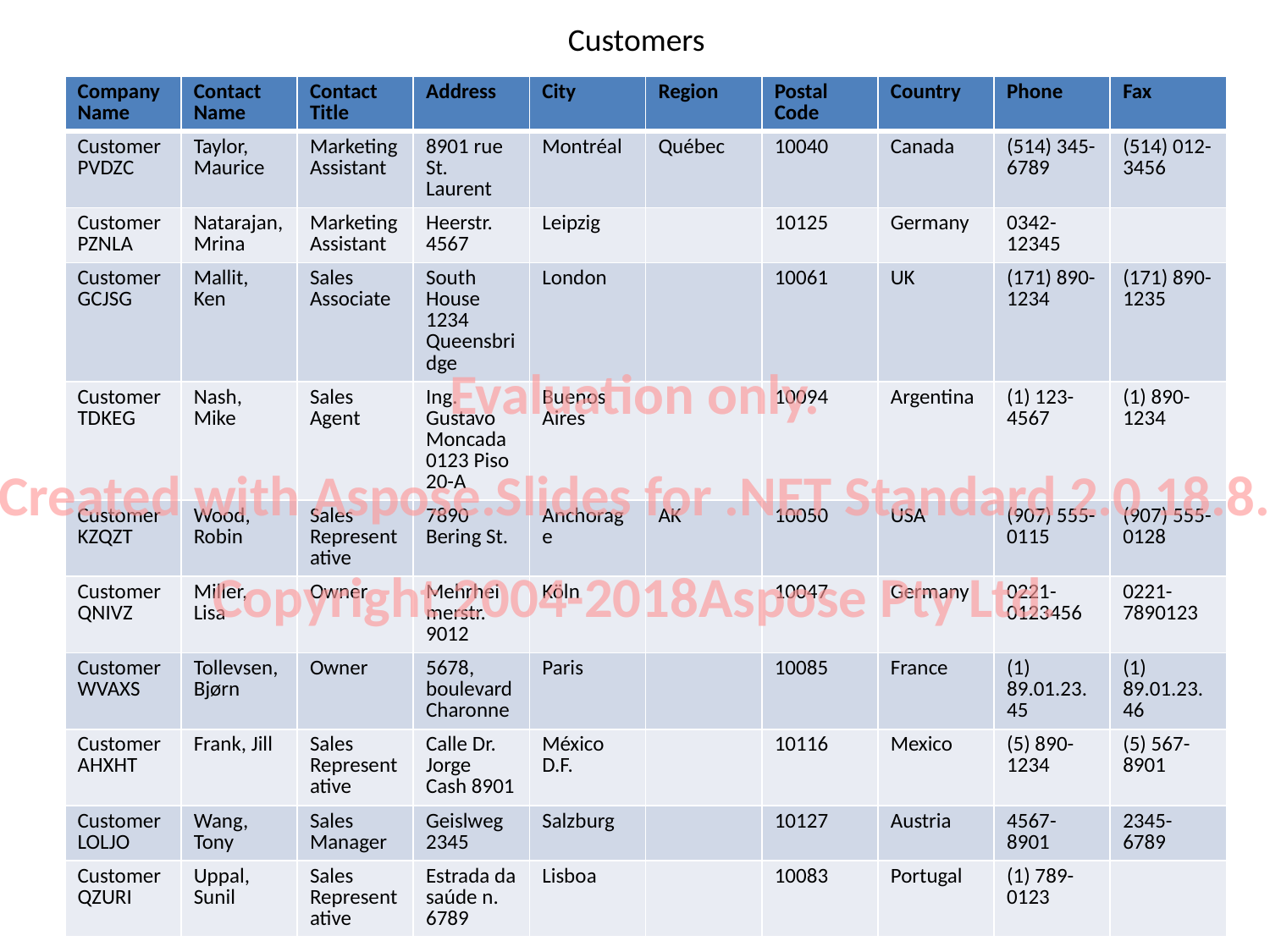

Customers
| Company Name | Contact Name | Contact Title | Address | City | Region | Postal Code | Country | Phone | Fax |
| --- | --- | --- | --- | --- | --- | --- | --- | --- | --- |
| Customer PVDZC | Taylor, Maurice | Marketing Assistant | 8901 rue St. Laurent | Montréal | Québec | 10040 | Canada | (514) 345-6789 | (514) 012-3456 |
| Customer PZNLA | Natarajan, Mrina | Marketing Assistant | Heerstr. 4567 | Leipzig |  | 10125 | Germany | 0342-12345 |  |
| Customer GCJSG | Mallit, Ken | Sales Associate | South House 1234 Queensbridge | London |  | 10061 | UK | (171) 890-1234 | (171) 890-1235 |
| Customer TDKEG | Nash, Mike | Sales Agent | Ing. Gustavo Moncada 0123 Piso 20-A | Buenos Aires |  | 10094 | Argentina | (1) 123-4567 | (1) 890-1234 |
| Customer KZQZT | Wood, Robin | Sales Representative | 7890 Bering St. | Anchorage | AK | 10050 | USA | (907) 555-0115 | (907) 555-0128 |
| Customer QNIVZ | Miller, Lisa | Owner | Mehrheimerstr. 9012 | Köln |  | 10047 | Germany | 0221-0123456 | 0221-7890123 |
| Customer WVAXS | Tollevsen, Bjørn | Owner | 5678, boulevard Charonne | Paris |  | 10085 | France | (1) 89.01.23.45 | (1) 89.01.23.46 |
| Customer AHXHT | Frank, Jill | Sales Representative | Calle Dr. Jorge Cash 8901 | México D.F. |  | 10116 | Mexico | (5) 890-1234 | (5) 567-8901 |
| Customer LOLJO | Wang, Tony | Sales Manager | Geislweg 2345 | Salzburg |  | 10127 | Austria | 4567-8901 | 2345-6789 |
| Customer QZURI | Uppal, Sunil | Sales Representative | Estrada da saúde n. 6789 | Lisboa |  | 10083 | Portugal | (1) 789-0123 |  |
Evaluation only.
Created with Aspose.Slides for .NET Standard 2.0 18.8.
Copyright 2004-2018Aspose Pty Ltd.
Evaluation only.
Created with Aspose.Slides for .NET Standard 2.0 18.8.
Copyright 2004-2018Aspose Pty Ltd.